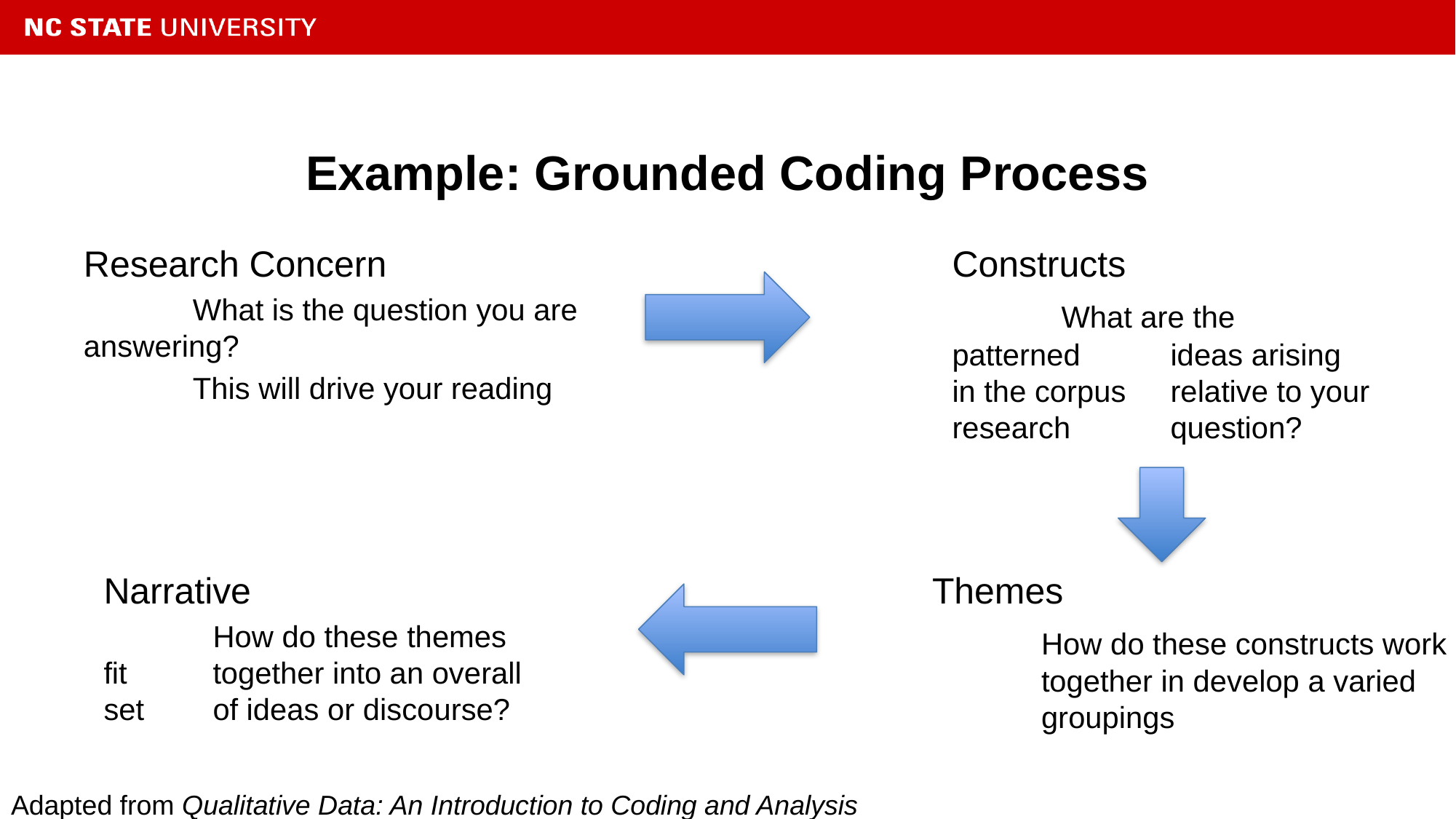

# Example: Grounded Coding Process
Research Concern
	What is the question you are 	answering?
	This will drive your reading
Constructs
	What are the patterned 	ideas arising in the corpus 	relative to your research 	question?

Narrative
	How do these themes fit 	together into an overall set 	of ideas or discourse?
Themes
	How do these constructs work 	together in develop a varied 	groupings

Adapted from Qualitative Data: An Introduction to Coding and Analysis